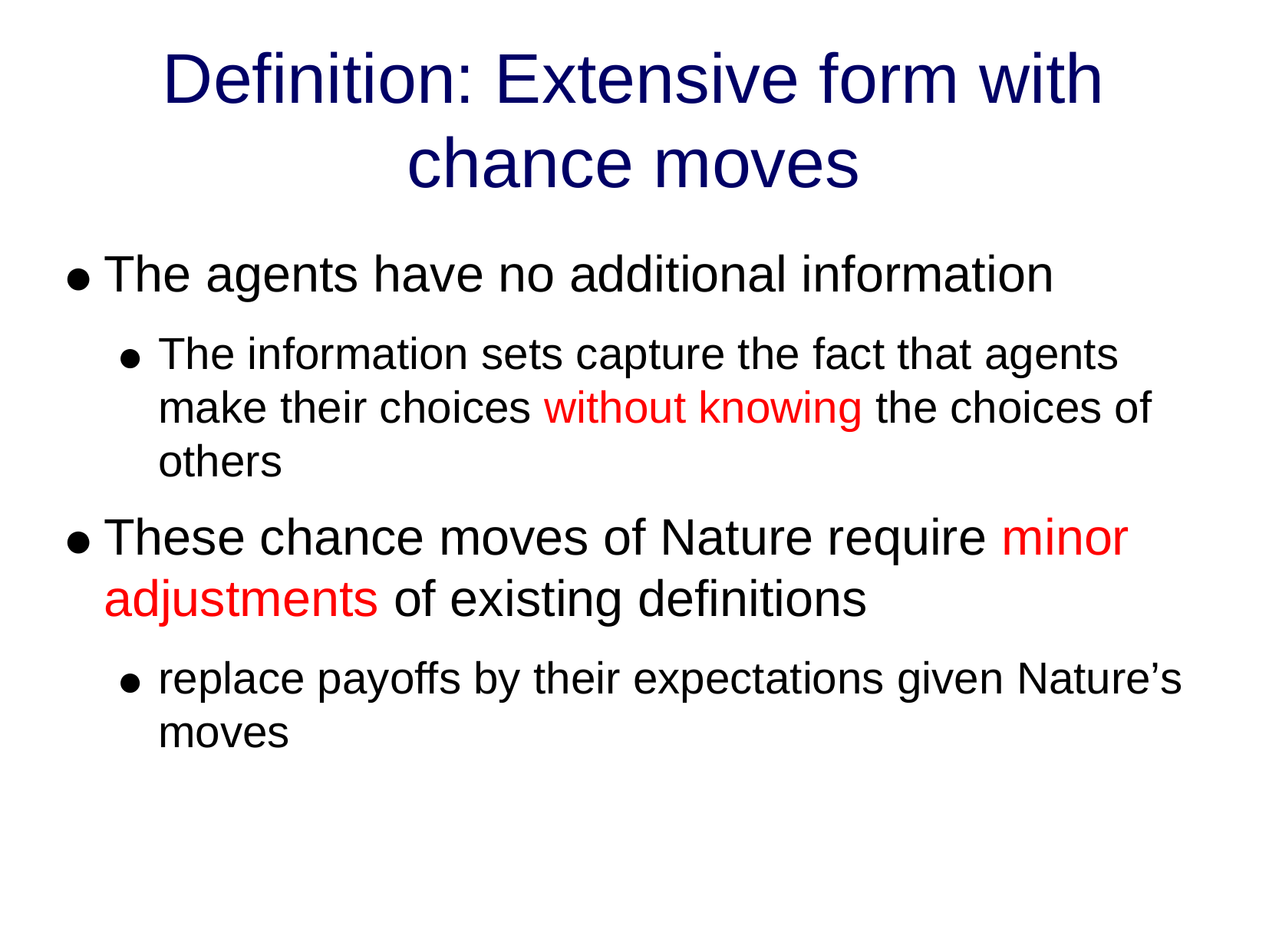

Definition: Extensive form with chance moves
The agents have no additional information
The information sets capture the fact that agents make their choices without knowing the choices of others
These chance moves of Nature require minor adjustments of existing definitions
replace payoffs by their expectations given Nature’s moves